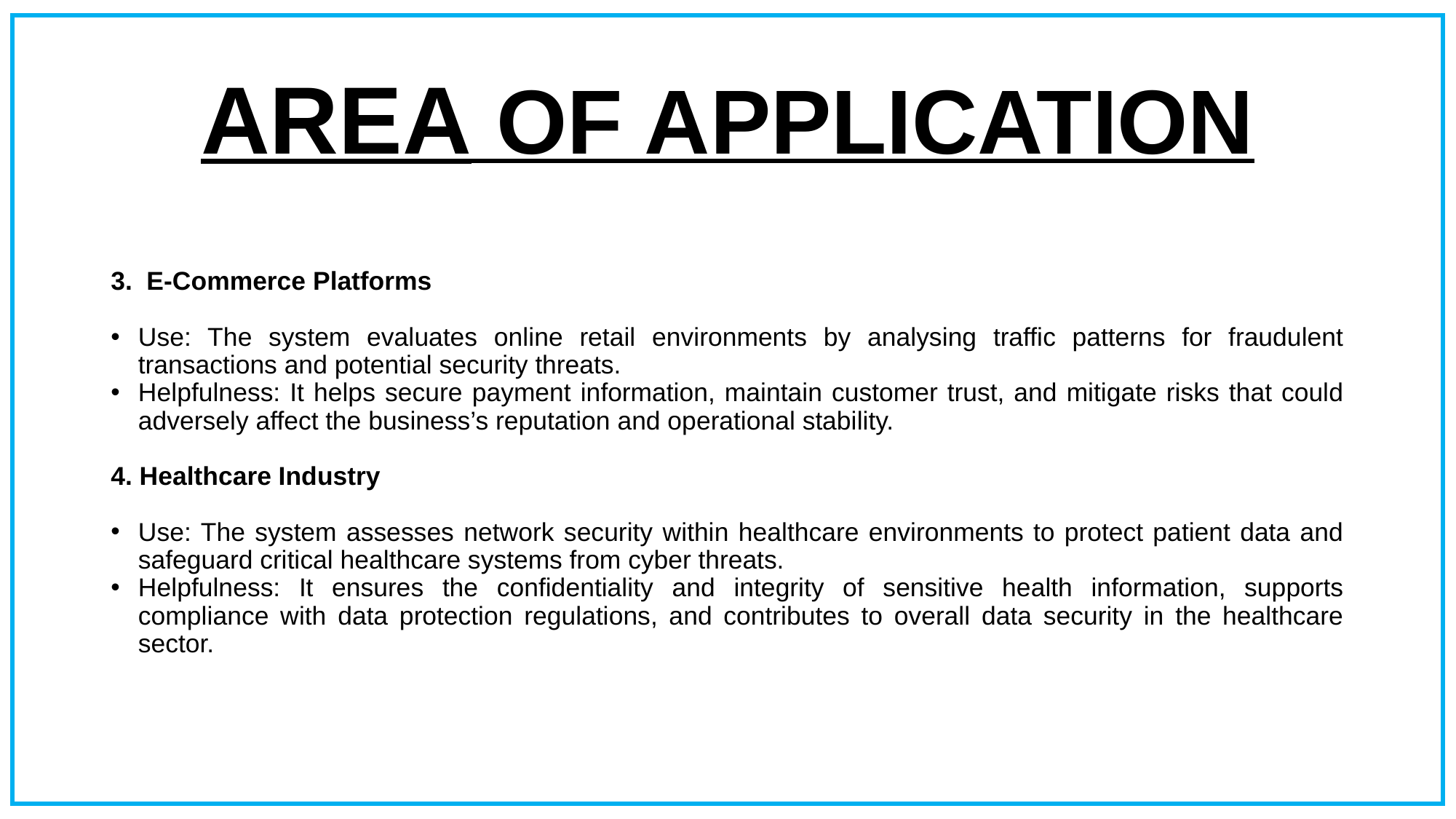

# AREA OF APPLICATION
3.  E-Commerce Platforms

Use: The system evaluates online retail environments by analysing traffic patterns for fraudulent transactions and potential security threats.
Helpfulness: It helps secure payment information, maintain customer trust, and mitigate risks that could adversely affect the business’s reputation and operational stability.

4. Healthcare Industry

Use: The system assesses network security within healthcare environments to protect patient data and safeguard critical healthcare systems from cyber threats.
Helpfulness: It ensures the confidentiality and integrity of sensitive health information, supports compliance with data protection regulations, and contributes to overall data security in the healthcare sector.